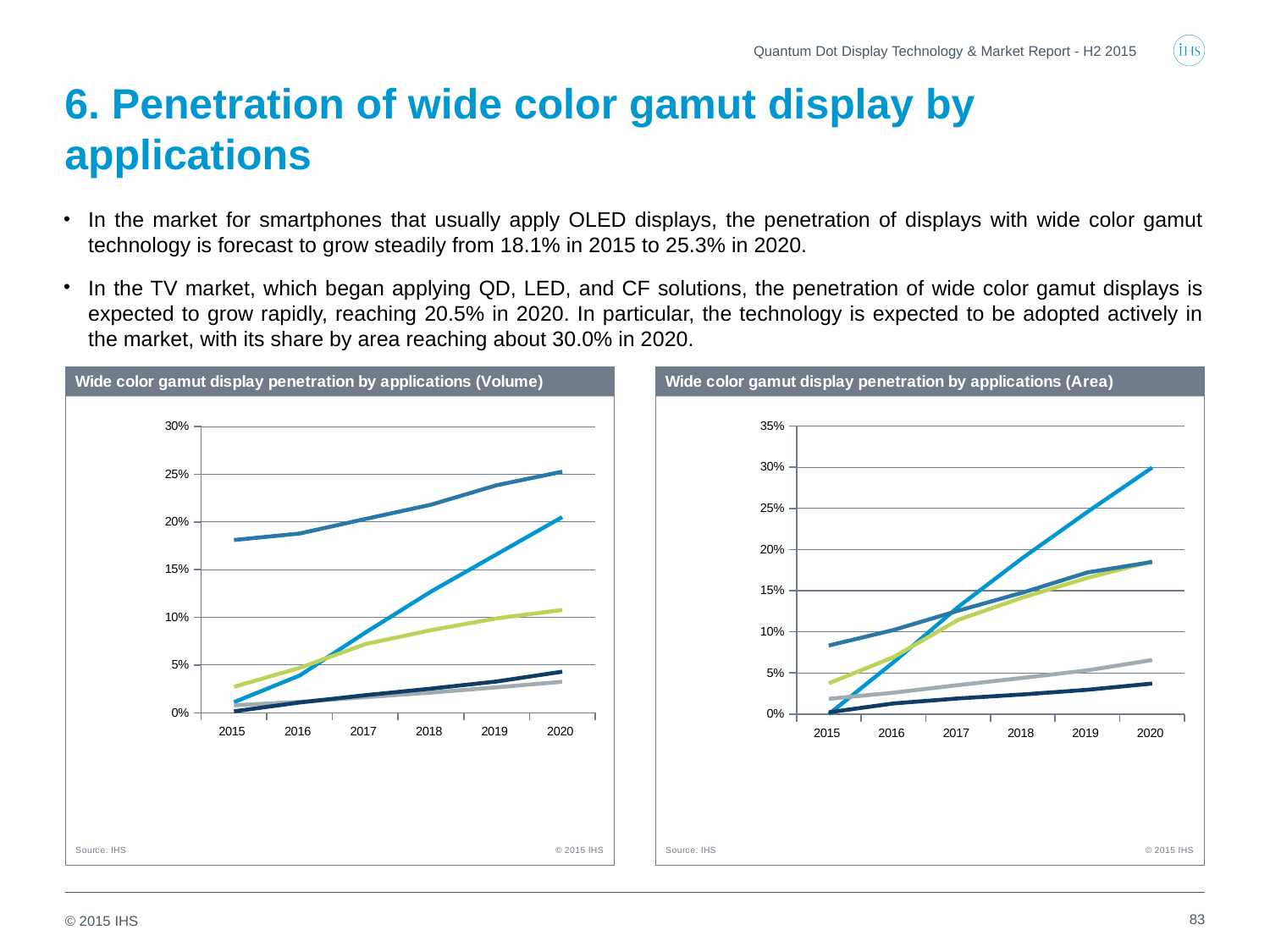

Quantum Dot Display Technology & Market Report - H2 2015
# 6. Penetration of wide color gamut display by applications
In the market for smartphones that usually apply OLED displays, the penetration of displays with wide color gamut technology is forecast to grow steadily from 18.1% in 2015 to 25.3% in 2020.
In the TV market, which began applying QD, LED, and CF solutions, the penetration of wide color gamut displays is expected to grow rapidly, reaching 20.5% in 2020. In particular, the technology is expected to be adopted actively in the market, with its share by area reaching about 30.0% in 2020.

### Chart

| Category | TV | Monitor | Notebook | Tablet | Smartphone |
|---|---|---|---|---|---|
| 2015 | 0.011076843158727675 | 0.007774411779095858 | 0.001495572669757702 | 0.02721868188878195 | 0.18103685705588335 |
| 2016 | 0.038981925174215476 | 0.011450754950486178 | 0.010762045579123846 | 0.04703477662209975 | 0.18792378750155922 |
| 2017 | 0.0840161915028855 | 0.016278643599771978 | 0.01836735353839135 | 0.07193341171007862 | 0.2031326374935999 |
| 2018 | 0.1269149775389762 | 0.021132406024899453 | 0.025293115063173312 | 0.08657902298084119 | 0.21809484855238154 |
| 2019 | 0.16605994711443486 | 0.02664362578571363 | 0.03277905365234036 | 0.09891893439567044 | 0.23847368417557882 |
| 2020 | 0.2051379520981886 | 0.03252569904456609 | 0.043004328517482024 | 0.1077416380442167 | 0.25270378868638405 |

### Chart

| Category | TV | Monitor | Notebook | Tablet | Smartphone |
|---|---|---|---|---|---|
| 2015 | 0.0 | 0.018542406658337795 | 0.0021750134120525717 | 0.037435418788074756 | 0.08331965482936404 |
| 2016 | 0.06303932817118292 | 0.0260332845764207 | 0.012919427016878659 | 0.06918243147115787 | 0.10216980795663937 |
| 2017 | 0.1302776457101802 | 0.03525170484334467 | 0.018988594290816025 | 0.11449181883389566 | 0.12562709457418936 |
| 2018 | 0.18996240592368227 | 0.04400692992236776 | 0.023901572952732646 | 0.14176763562192476 | 0.14773042094111957 |
| 2019 | 0.24575515993637748 | 0.05316580869314473 | 0.029575703578934454 | 0.1655938004647348 | 0.17212927104308343 |
| 2020 | 0.29956107958935585 | 0.06567153117843104 | 0.03712815121813445 | 0.18568925818624474 | 0.18496601018964998 |
83